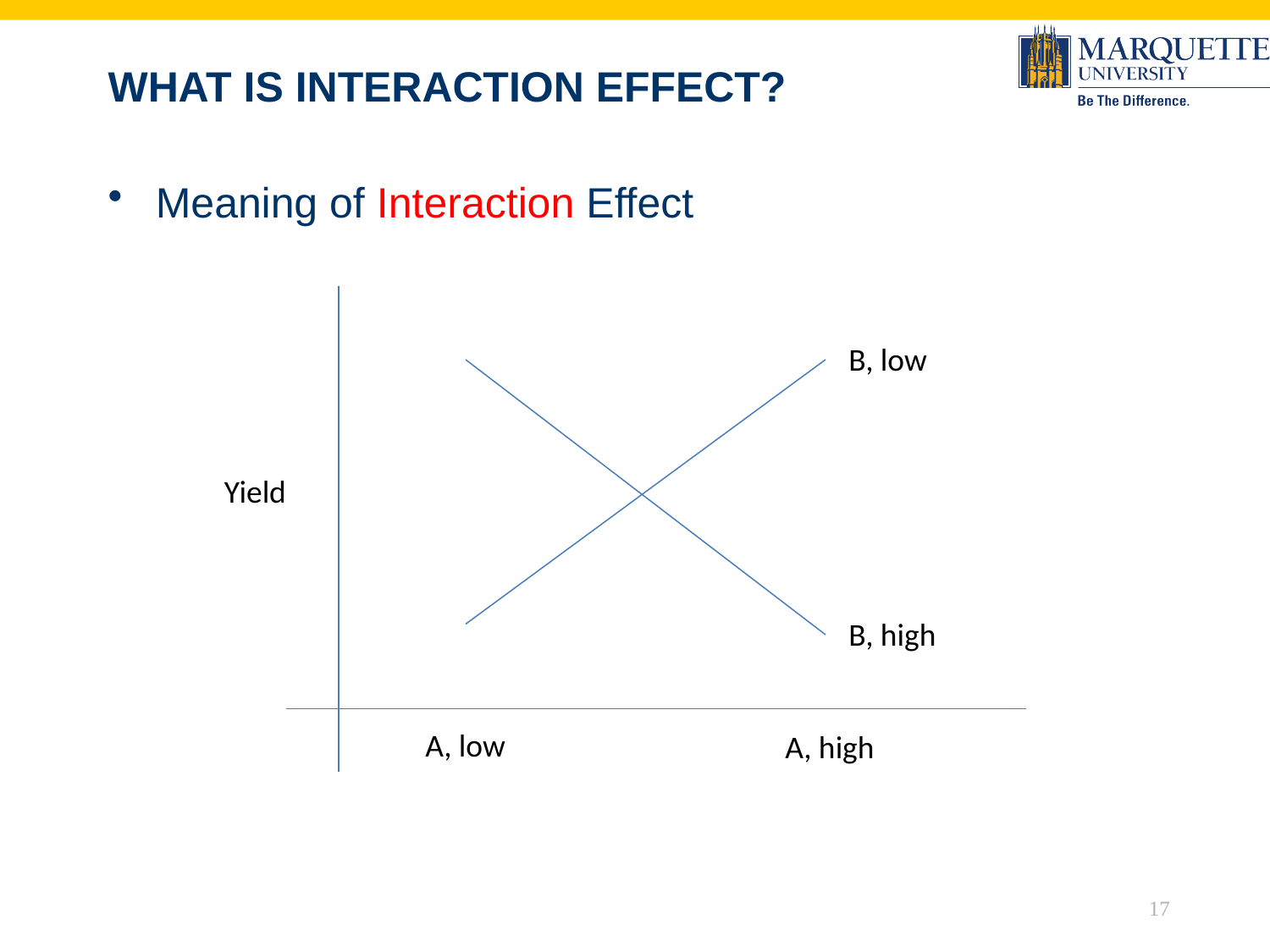

# What is Interaction Effect?
Meaning of Interaction Effect

B, low
Yield
B, high
A, low
A, high
17